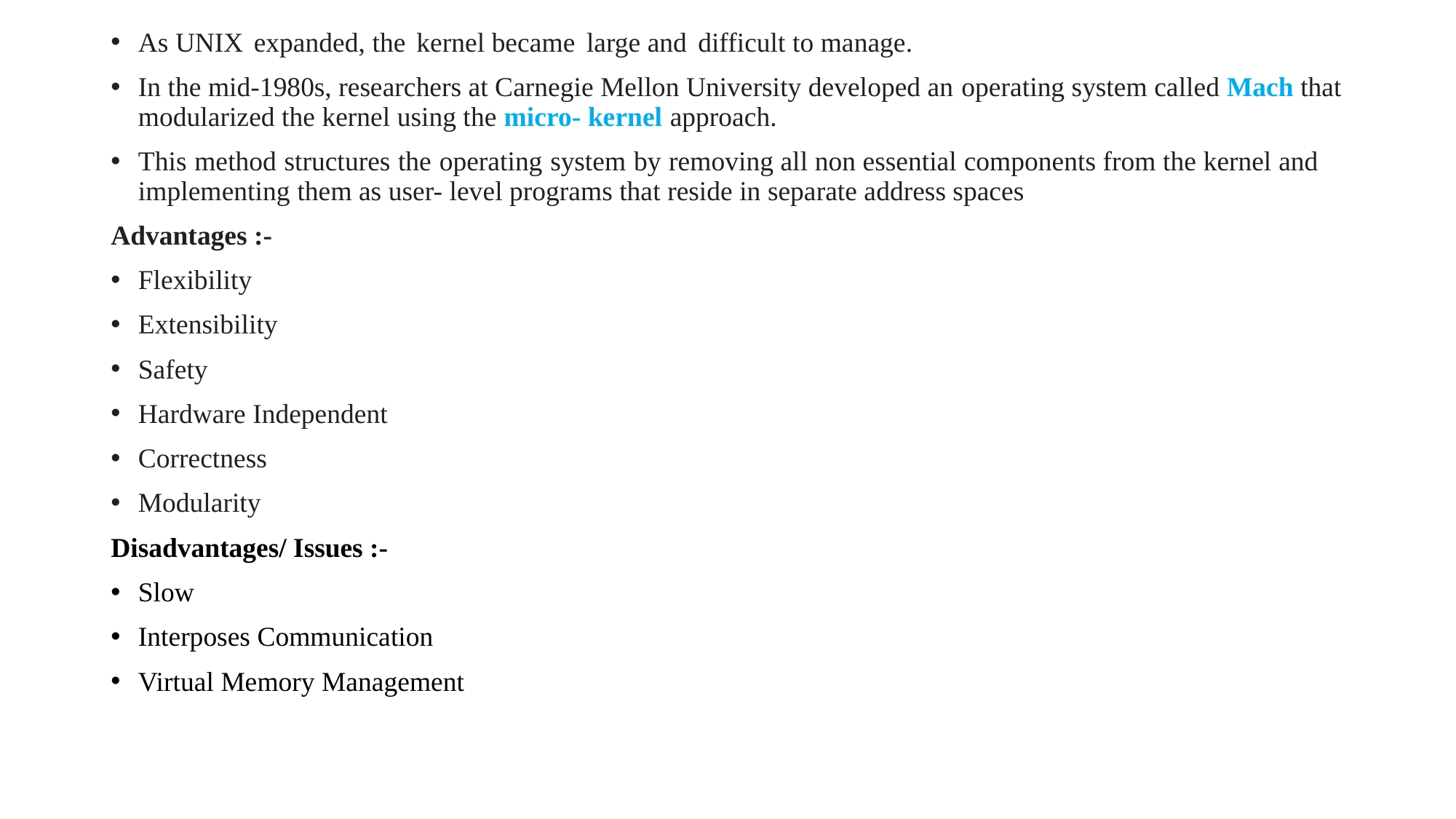

As UNIX expanded, the kernel became large and difficult to manage.
In the mid-1980s, researchers at Carnegie Mellon University developed an operating system called Mach that modularized the kernel using the micro- kernel approach.
This method structures the operating system by removing all non essential components from the kernel and implementing them as user- level programs that reside in separate address spaces
Advantages :-
Flexibility
Extensibility
Safety
Hardware Independent
Correctness
Modularity
Disadvantages/ Issues :-
Slow
Interposes Communication
Virtual Memory Management